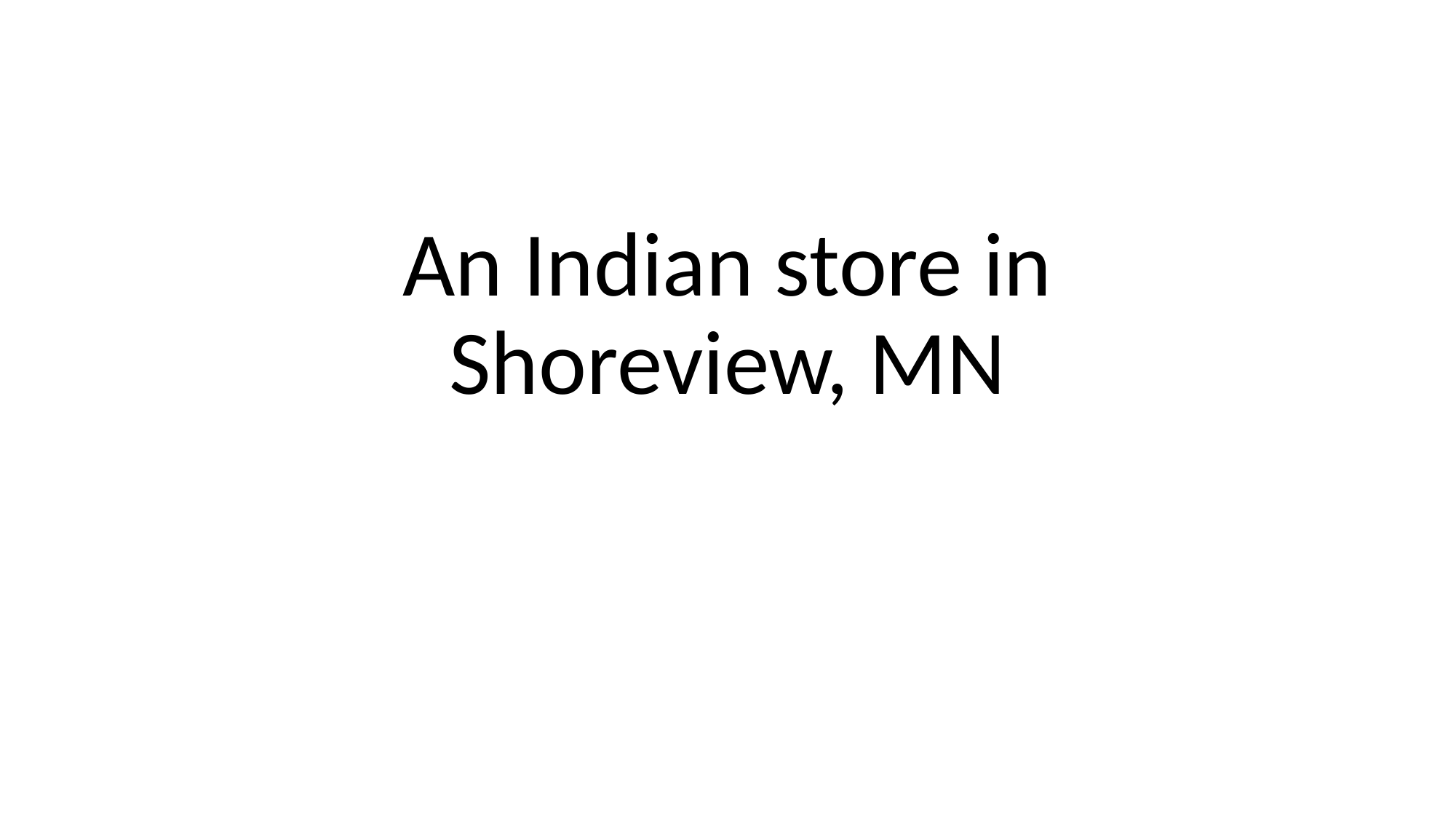

# An Indian store in Shoreview, MN